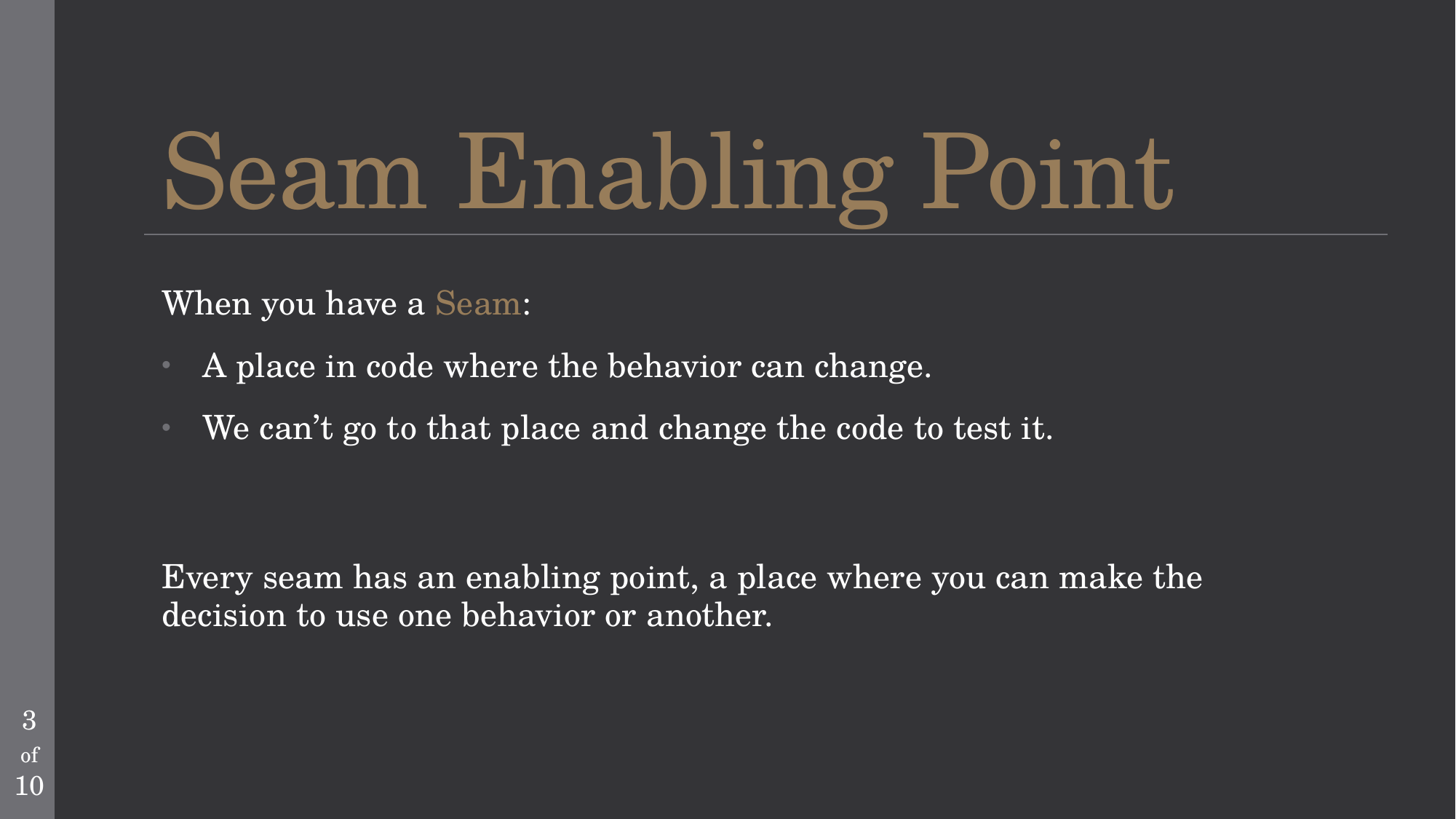

# Seam Enabling Point
When you have a Seam:
A place in code where the behavior can change.
We can’t go to that place and change the code to test it.

Every seam has an enabling point, a place where you can make the decision to use one behavior or another.

3
of 10